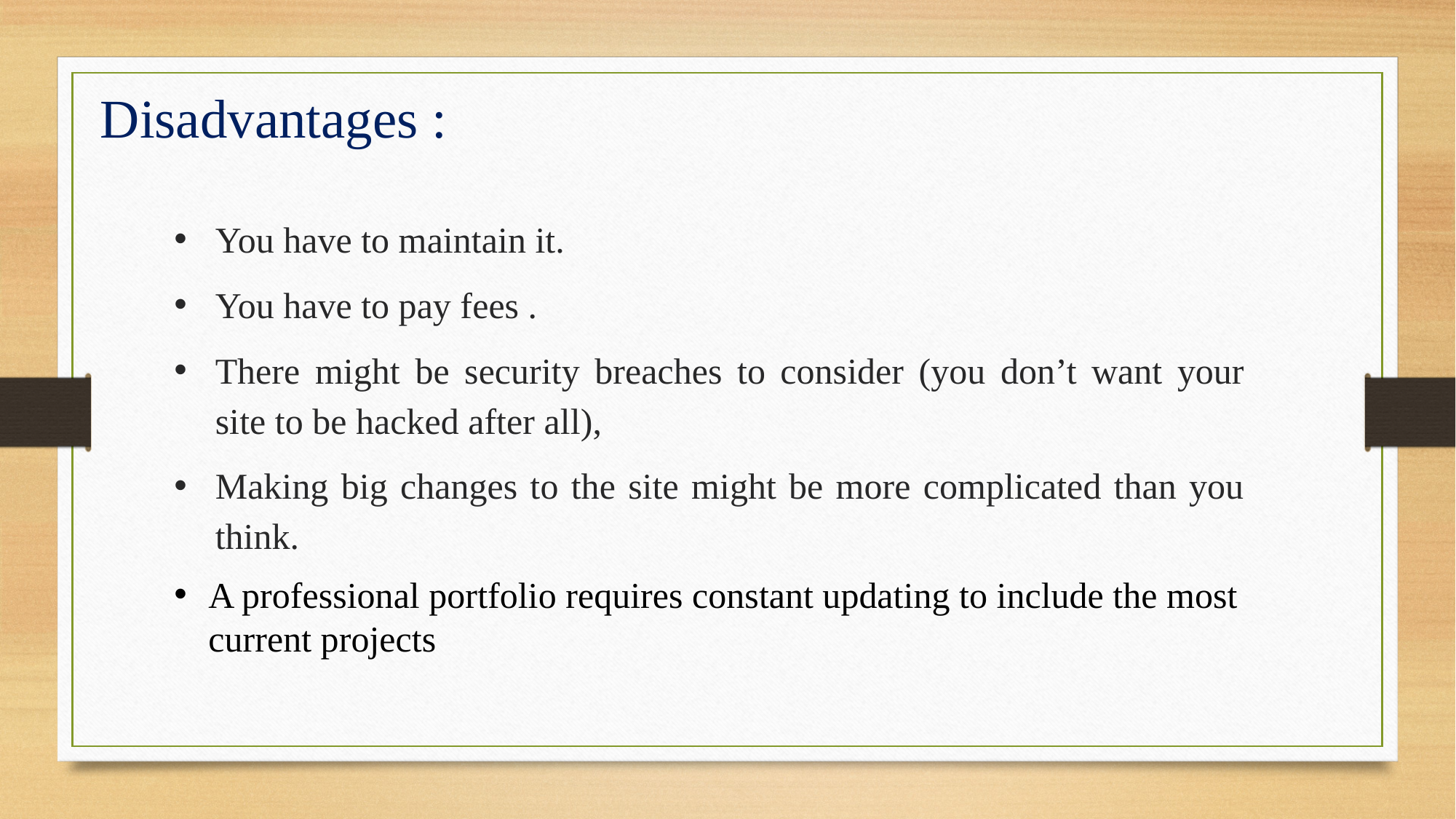

Disadvantages :
You have to maintain it.
You have to pay fees .
There might be security breaches to consider (you don’t want your site to be hacked after all),
Making big changes to the site might be more complicated than you think.
A professional portfolio requires constant updating to include the most current projects